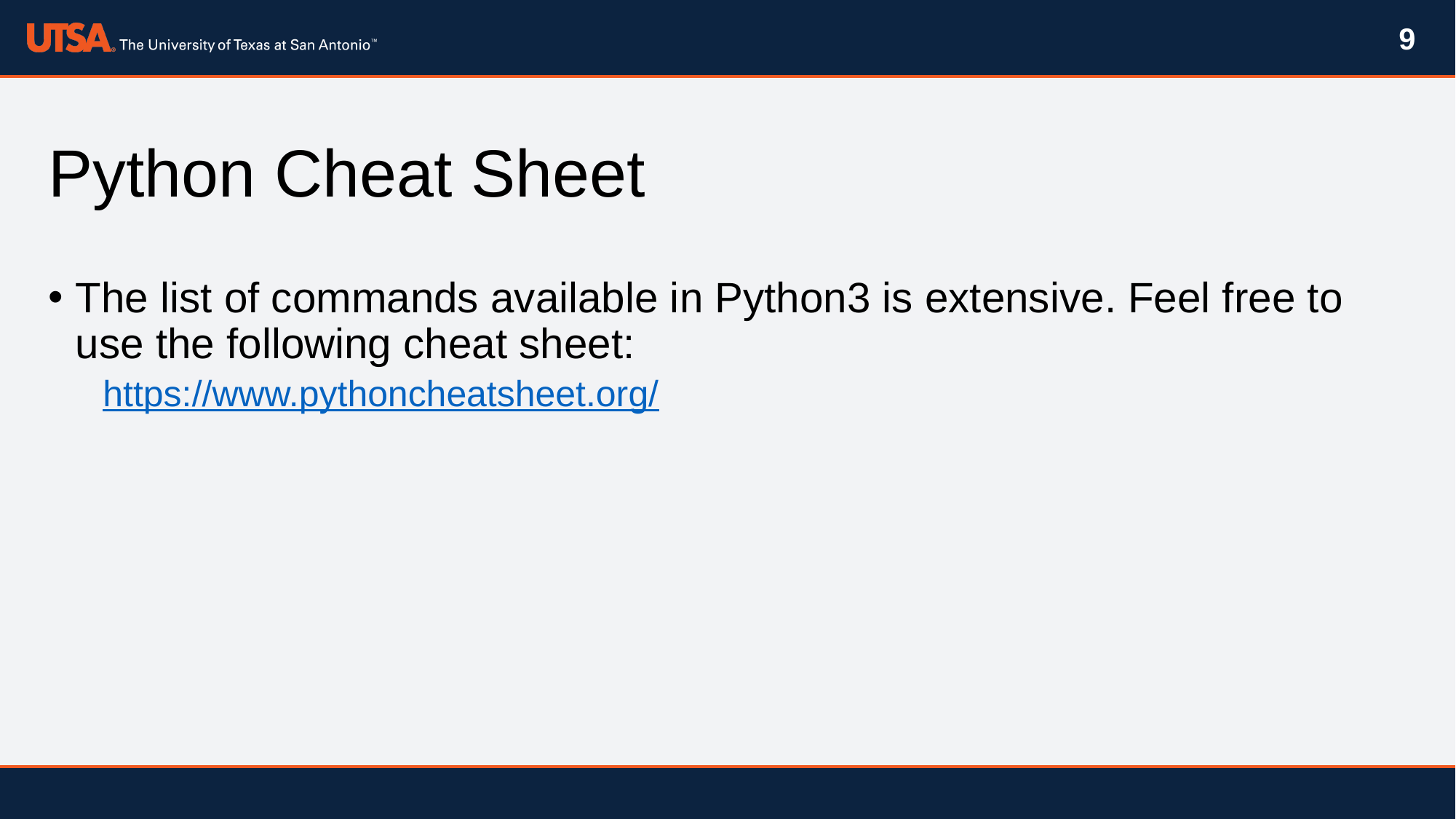

9
# Python Cheat Sheet
The list of commands available in Python3 is extensive. Feel free to use the following cheat sheet:
https://www.pythoncheatsheet.org/